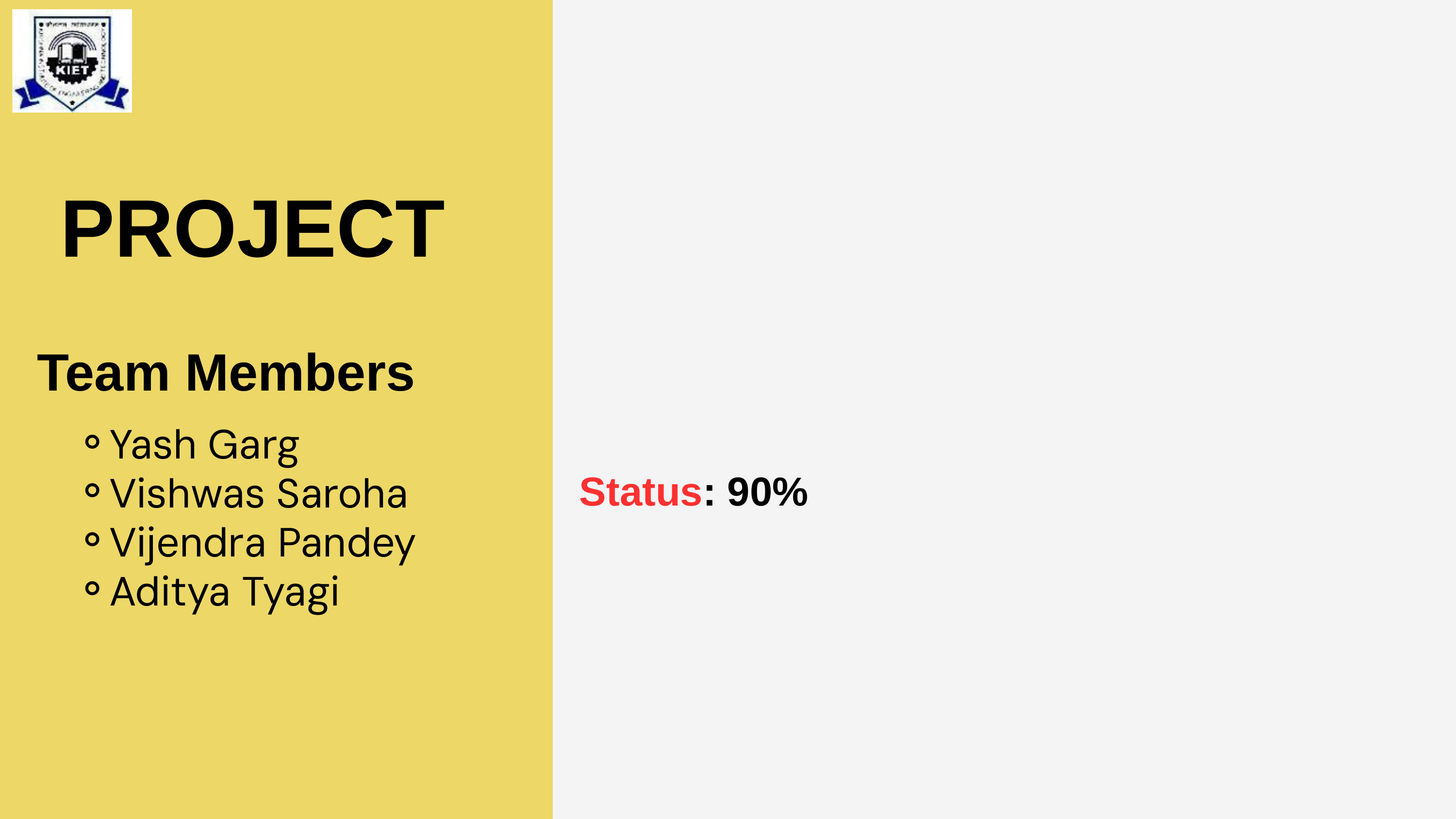

PROJECT

Team Members

Yash Garg
Vishwas Saroha
Vijendra Pandey
Aditya Tyagi

Status: 90%